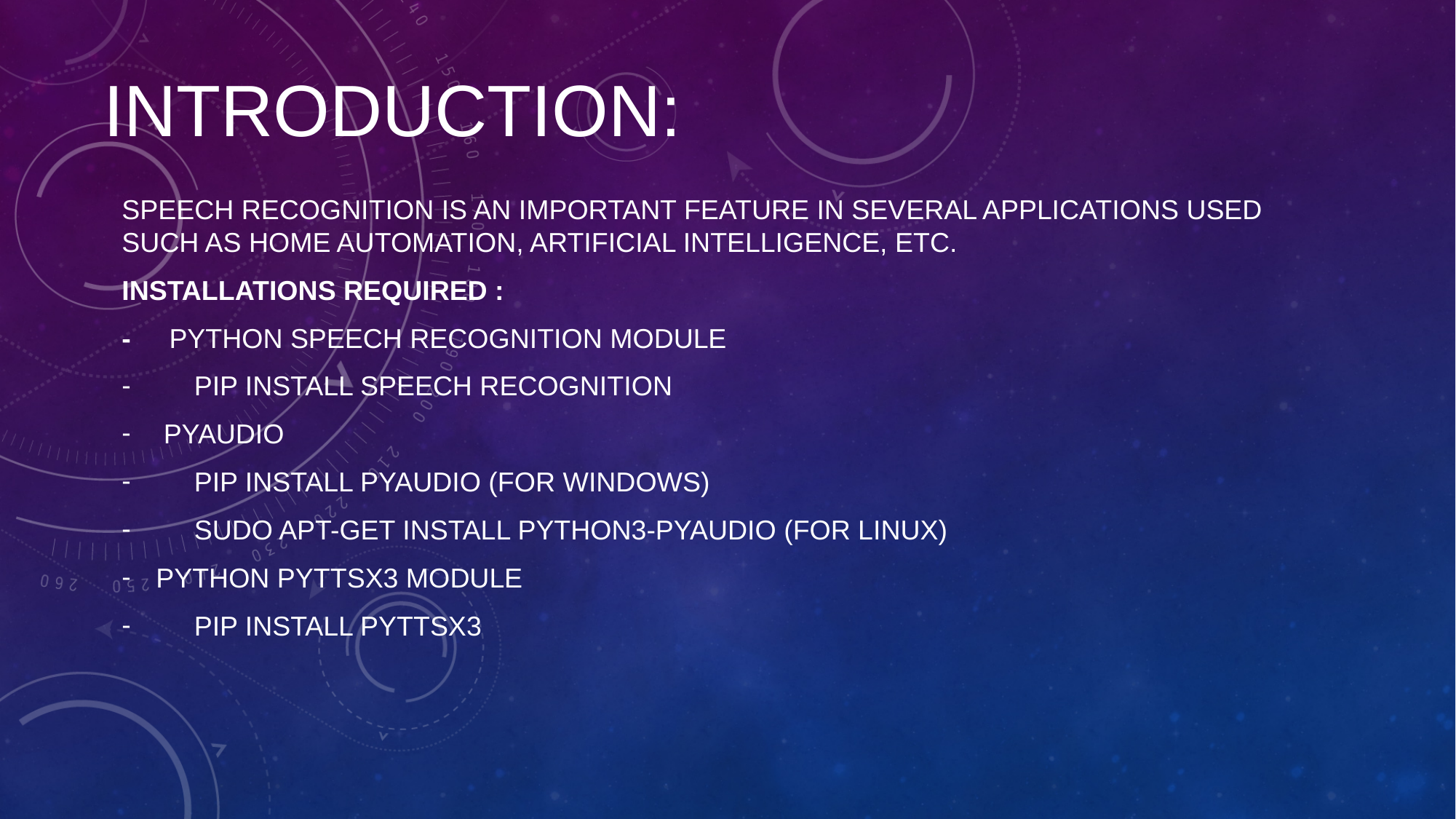

# INTRODUCTION:
Speech Recognition is an important feature in several applications used such as home automation, artificial intelligence, etc.
instAllations required :
-     PYTHON SPEECH RECOGNITION MODULE
     pip install speech recognition
 pyaudio
     pip install pyaudio (for windows)
     sudo apt-get install python3-pyaudio (for linux)
Python pyttsx3 module
     pip install pyttsx3